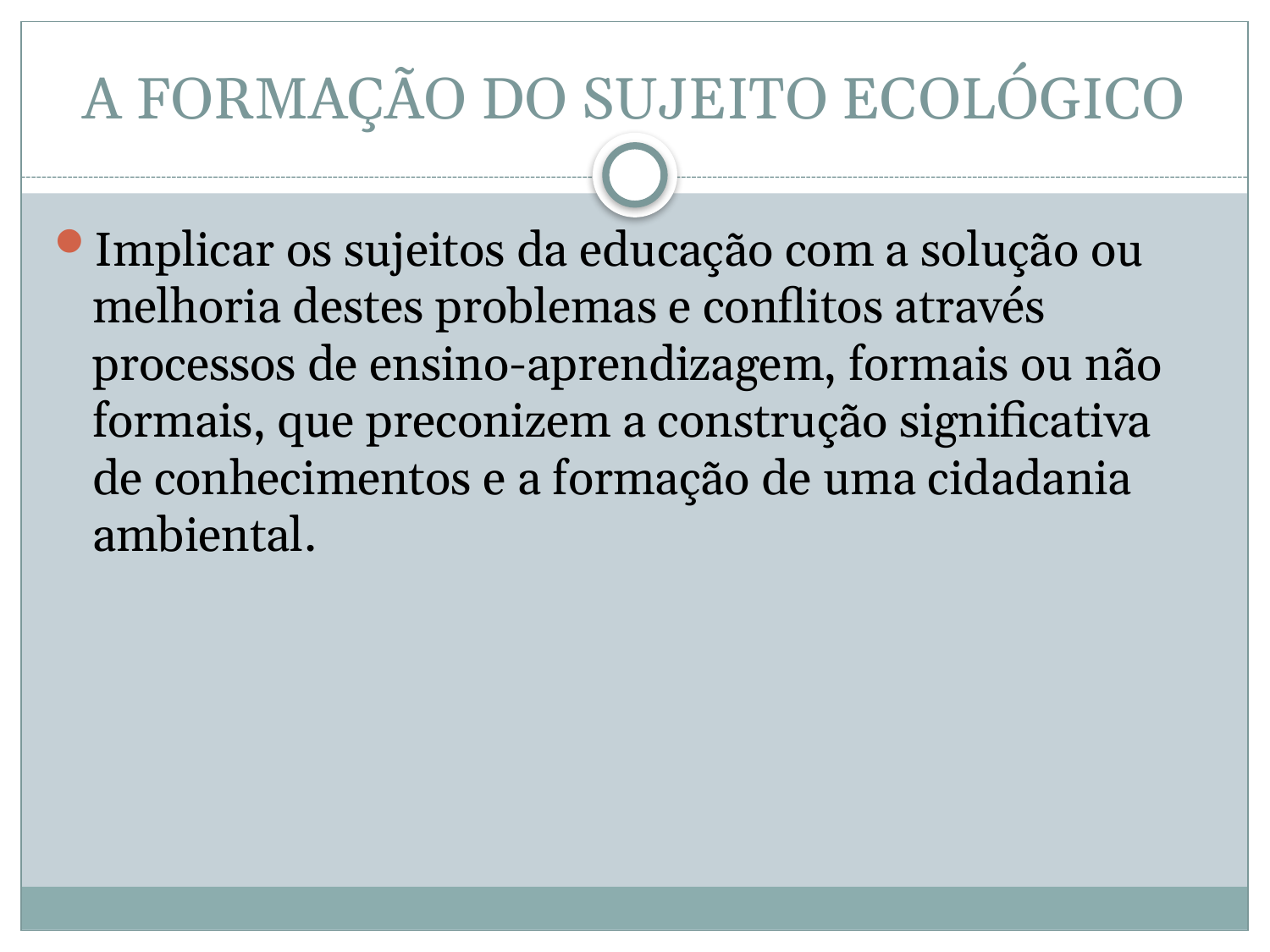

# A FORMAÇÃO DO SUJEITO ECOLÓGICO
Implicar os sujeitos da educação com a solução ou melhoria destes problemas e conflitos através processos de ensino-aprendizagem, formais ou não formais, que preconizem a construção significativa de conhecimentos e a formação de uma cidadania ambiental.